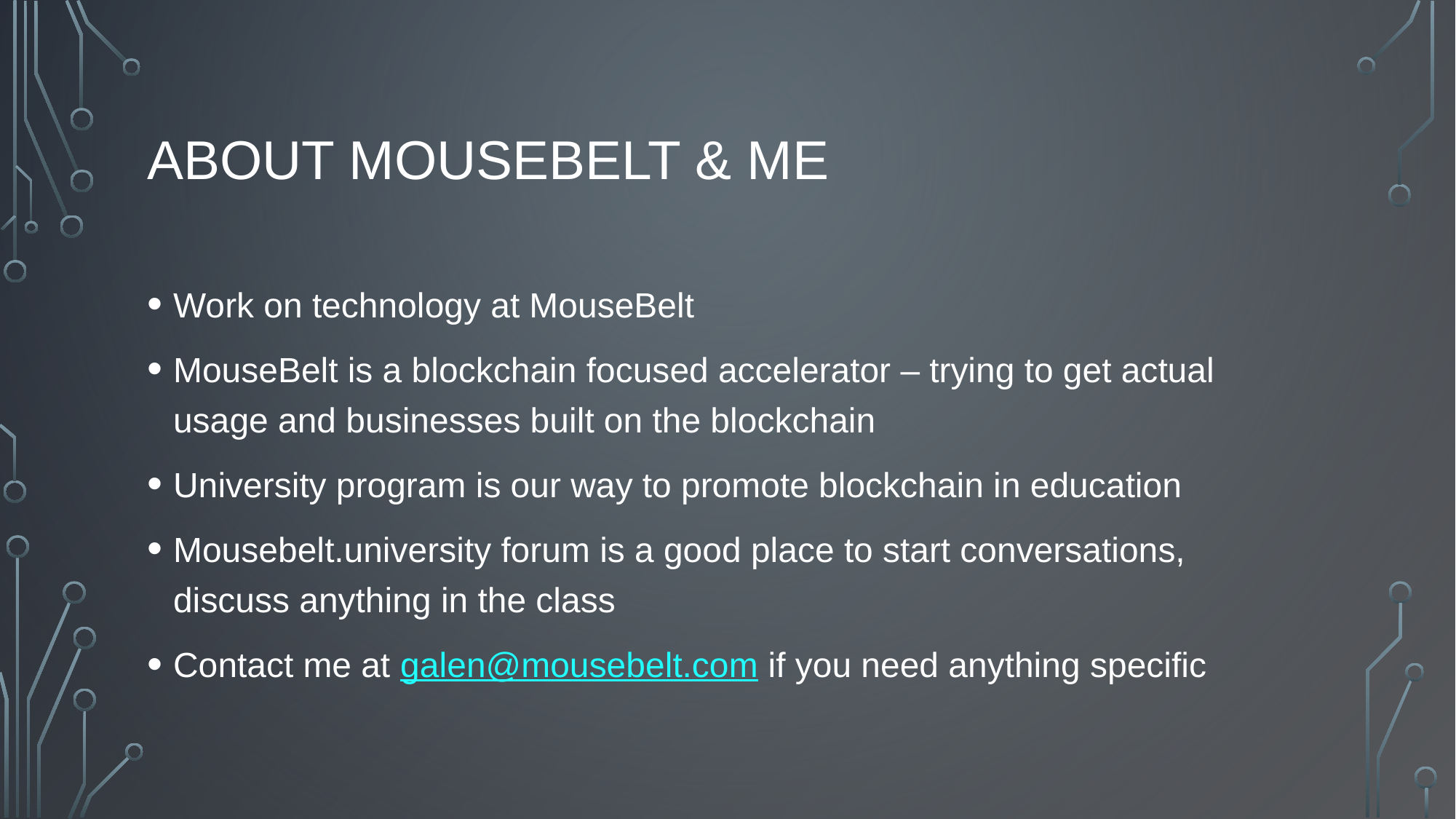

# About MouseBelt & Me
Work on technology at MouseBelt
MouseBelt is a blockchain focused accelerator – trying to get actual usage and businesses built on the blockchain
University program is our way to promote blockchain in education
Mousebelt.university forum is a good place to start conversations, discuss anything in the class
Contact me at galen@mousebelt.com if you need anything specific